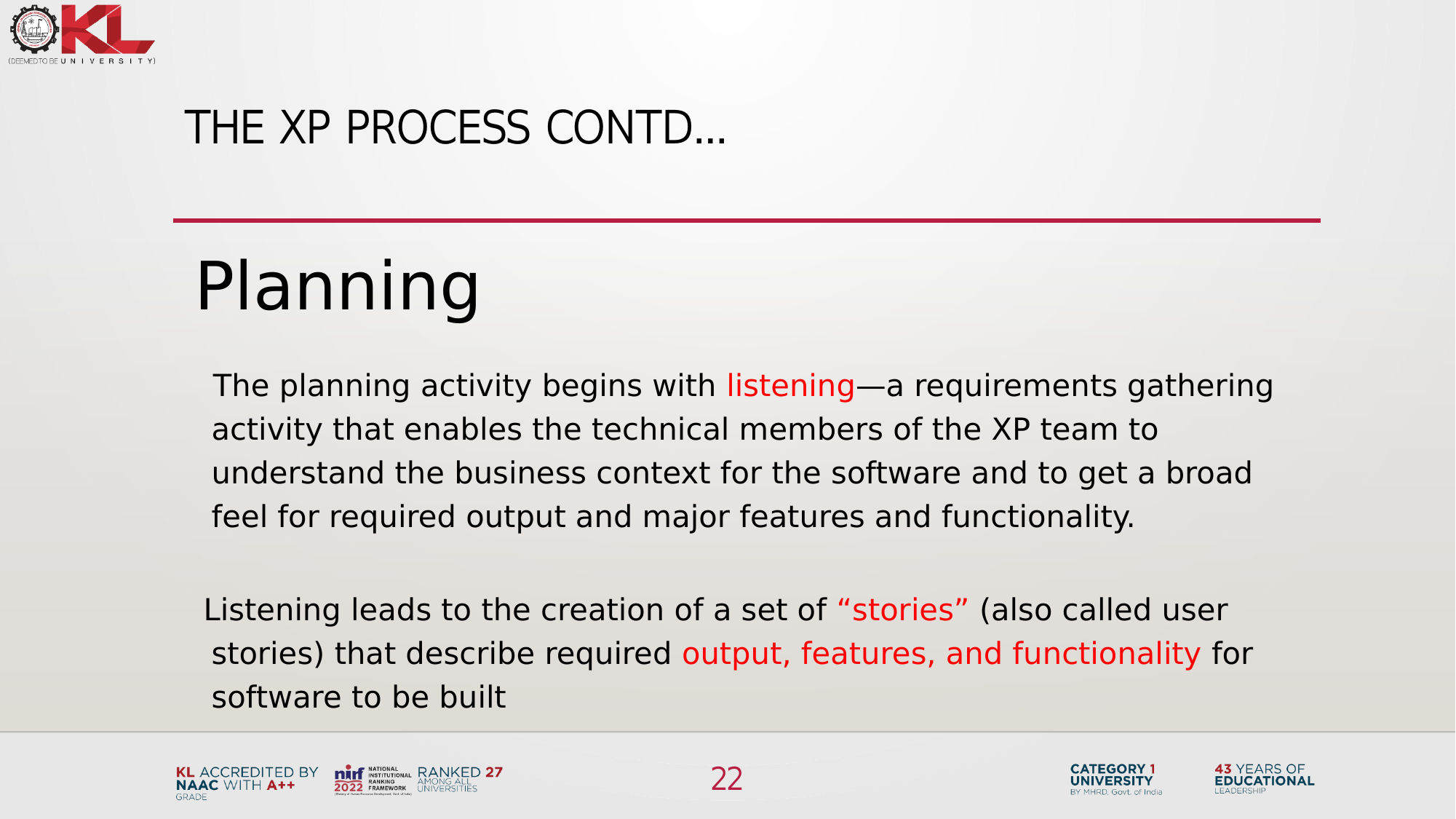

# THE XP PROCESS CONTD…
Planning
   The planning activity begins with listening—a requirements gathering activity that enables the technical members of the XP team to understand the business context for the software and to get a broad feel for required output and major features and functionality.

  Listening leads to the creation of a set of “stories” (also called user stories) that describe required output, features, and functionality for software to be built

22